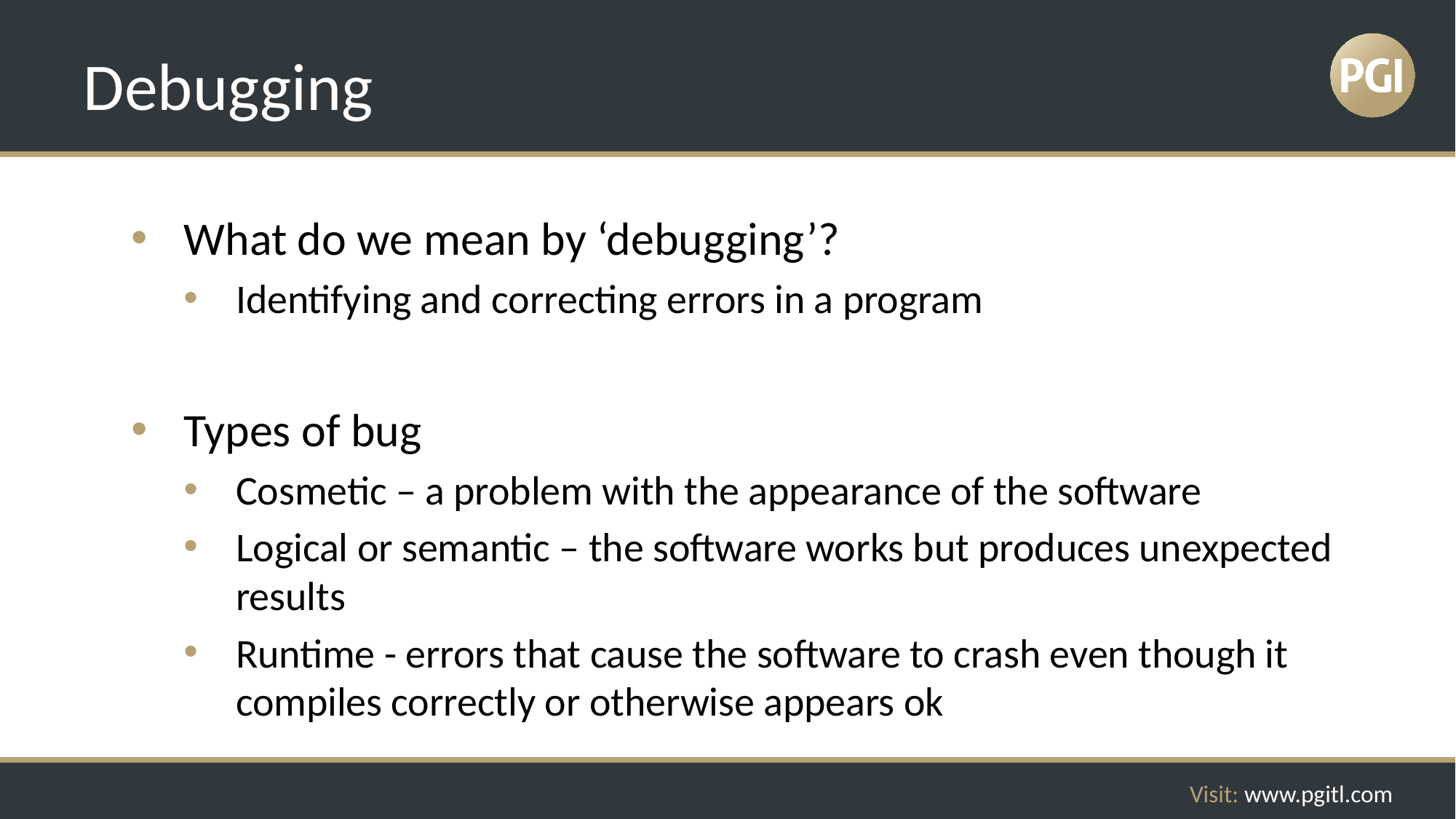

# Debugging
What do we mean by ‘debugging’?
Identifying and correcting errors in a program

Types of bug
Cosmetic – a problem with the appearance of the software
Logical or semantic – the software works but produces unexpected results
Runtime - errors that cause the software to crash even though it compiles correctly or otherwise appears ok